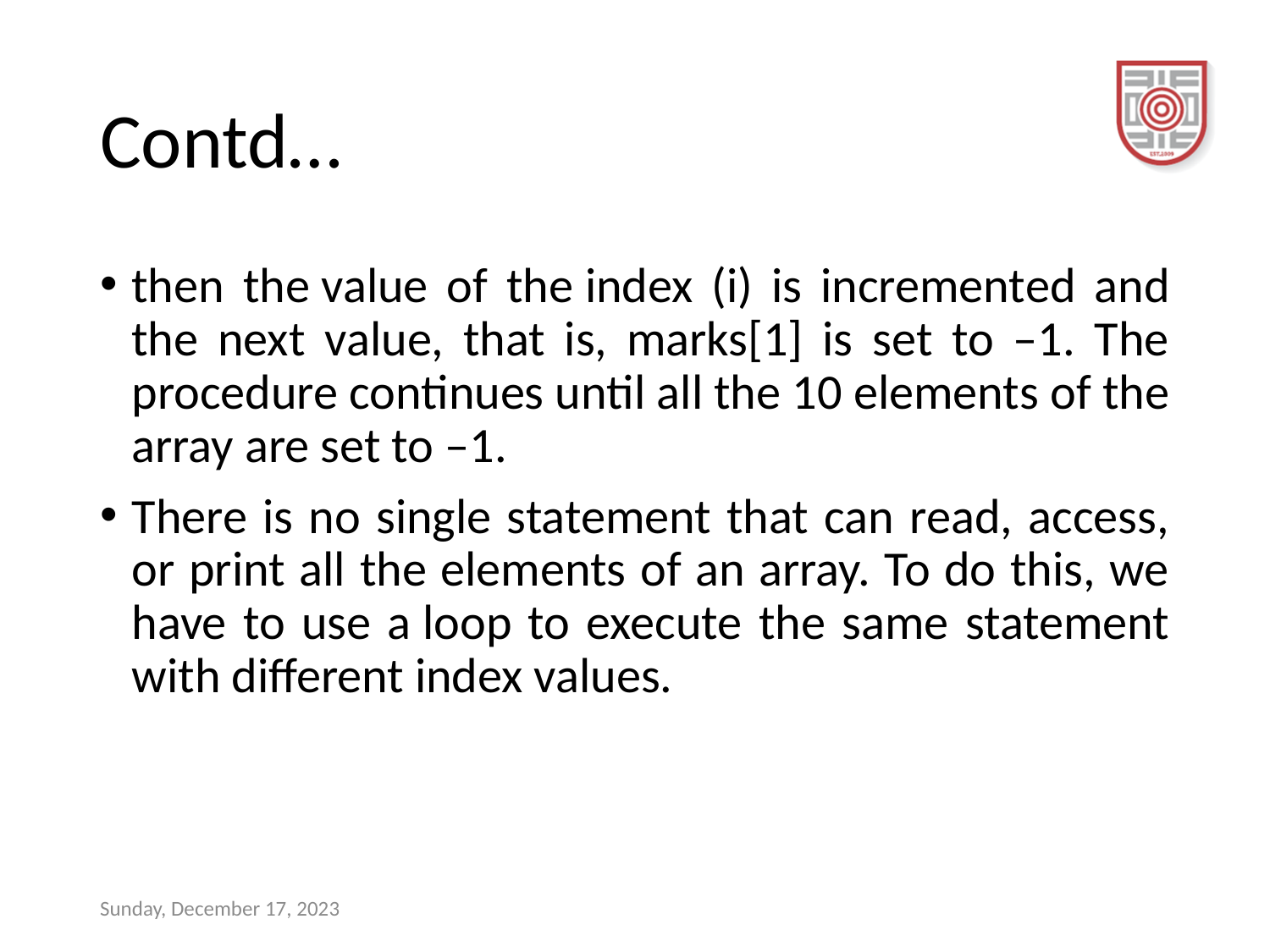

# Contd…
then the value of the index (i) is incremented and the next value, that is, marks[1] is set to –1. The procedure continues until all the 10 elements of the array are set to –1.
There is no single statement that can read, access, or print all the elements of an array. To do this, we have to use a loop to execute the same statement with different index values.

Sunday, December 17, 2023